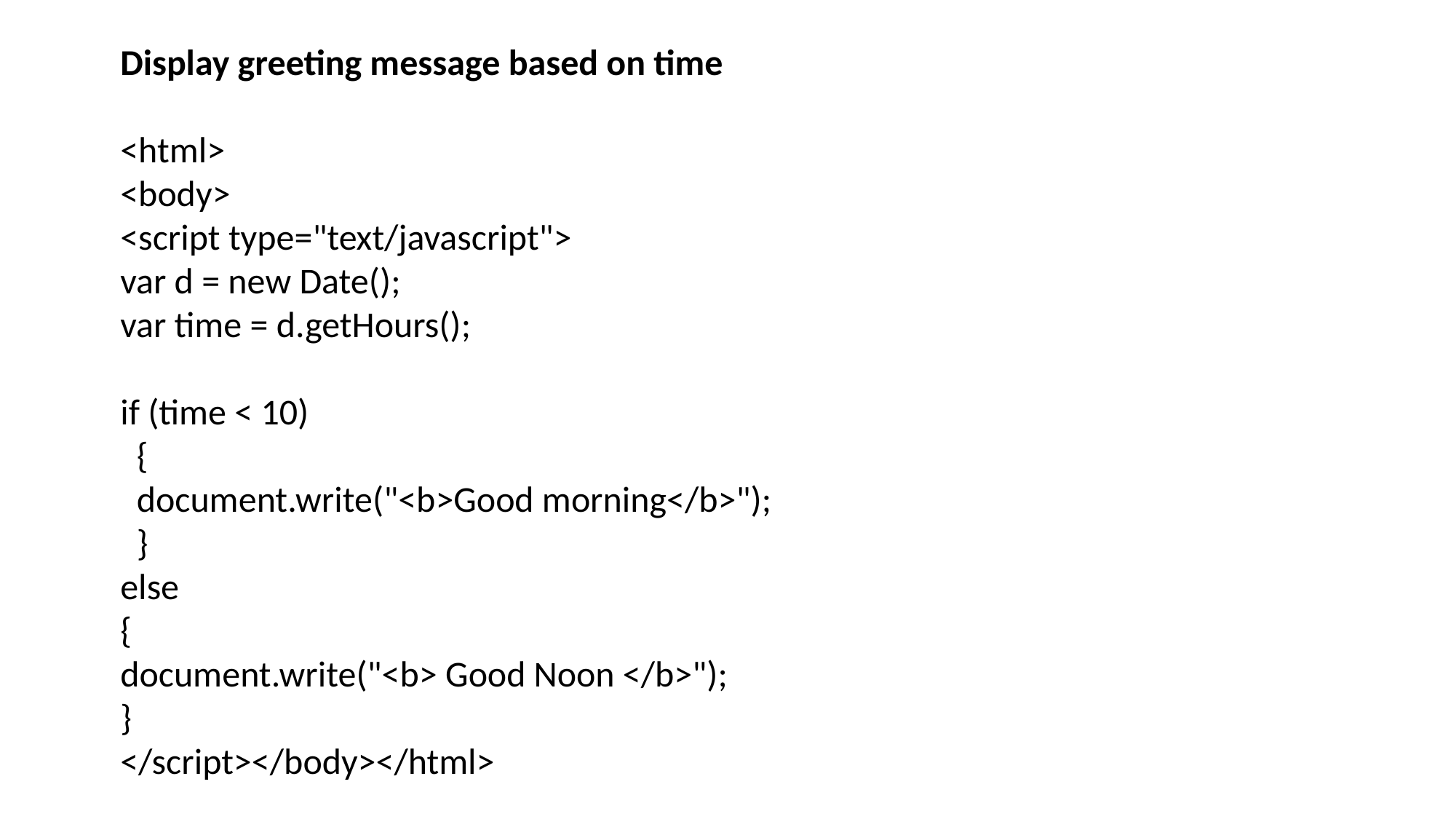

Display greeting message based on time
<html>
<body>
<script type="text/javascript">
var d = new Date();
var time = d.getHours();
if (time < 10)
  {
  document.write("<b>Good morning</b>");
  }
else
{
document.write("<b> Good Noon </b>");
}
</script></body></html>